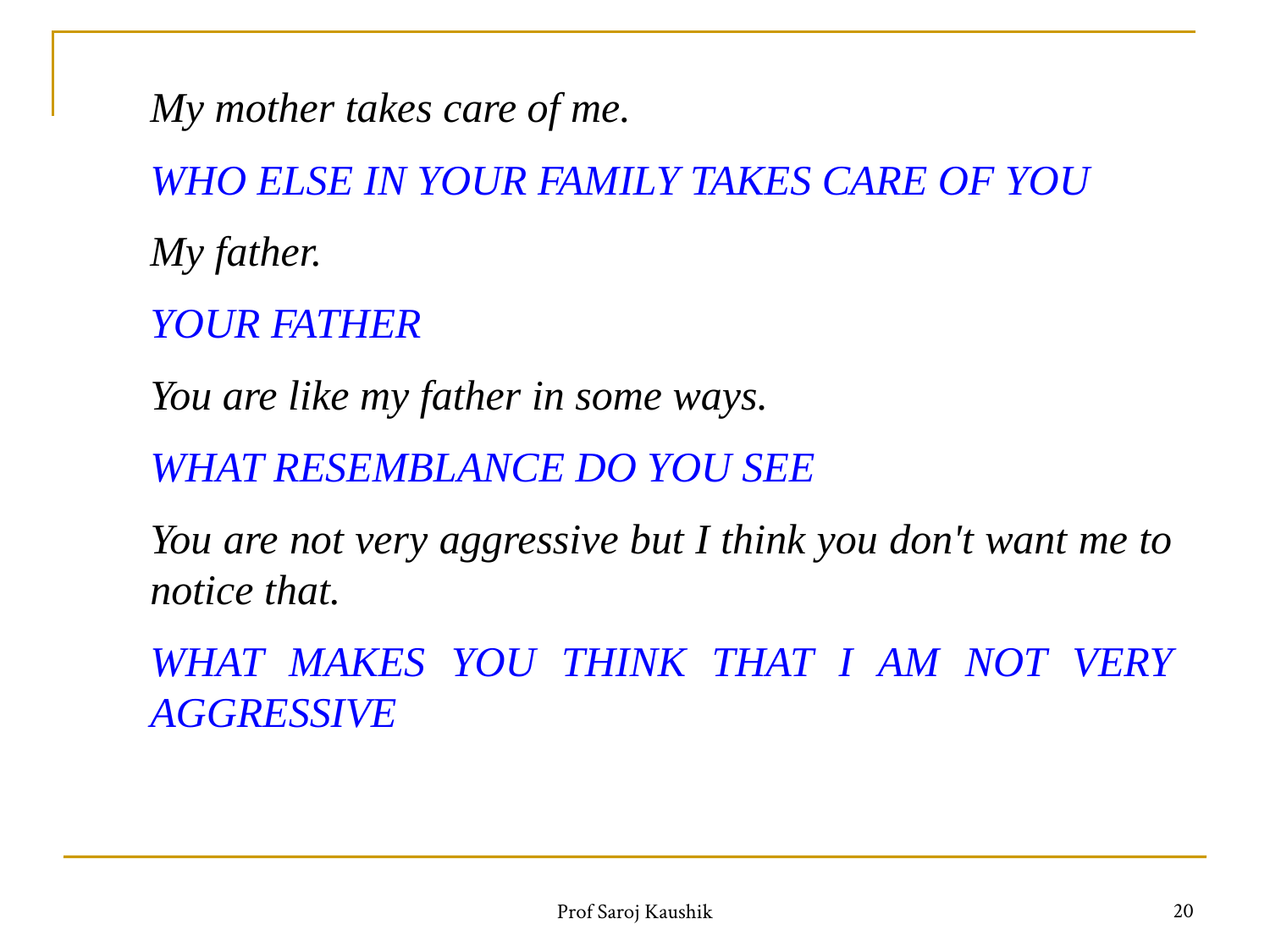

My mother takes care of me.
WHO ELSE IN YOUR FAMILY TAKES CARE OF YOU
My father.
YOUR FATHER
You are like my father in some ways.
WHAT RESEMBLANCE DO YOU SEE
You are not very aggressive but I think you don't want me to notice that.
WHAT MAKES YOU THINK THAT I AM NOT VERY AGGRESSIVE
20
Prof Saroj Kaushik